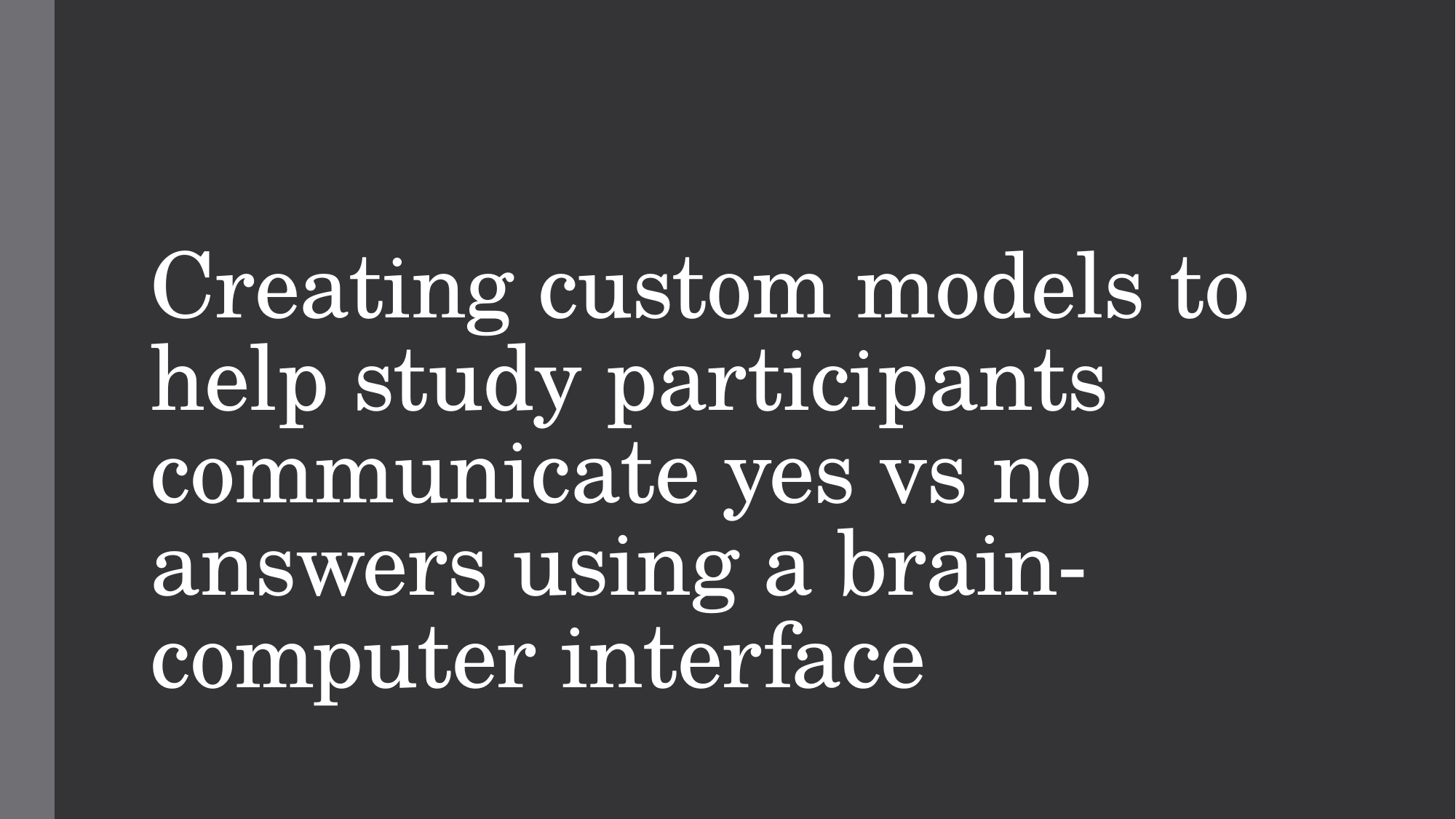

# Creating custom models to help study participants communicate yes vs no answers using a brain-computer interface